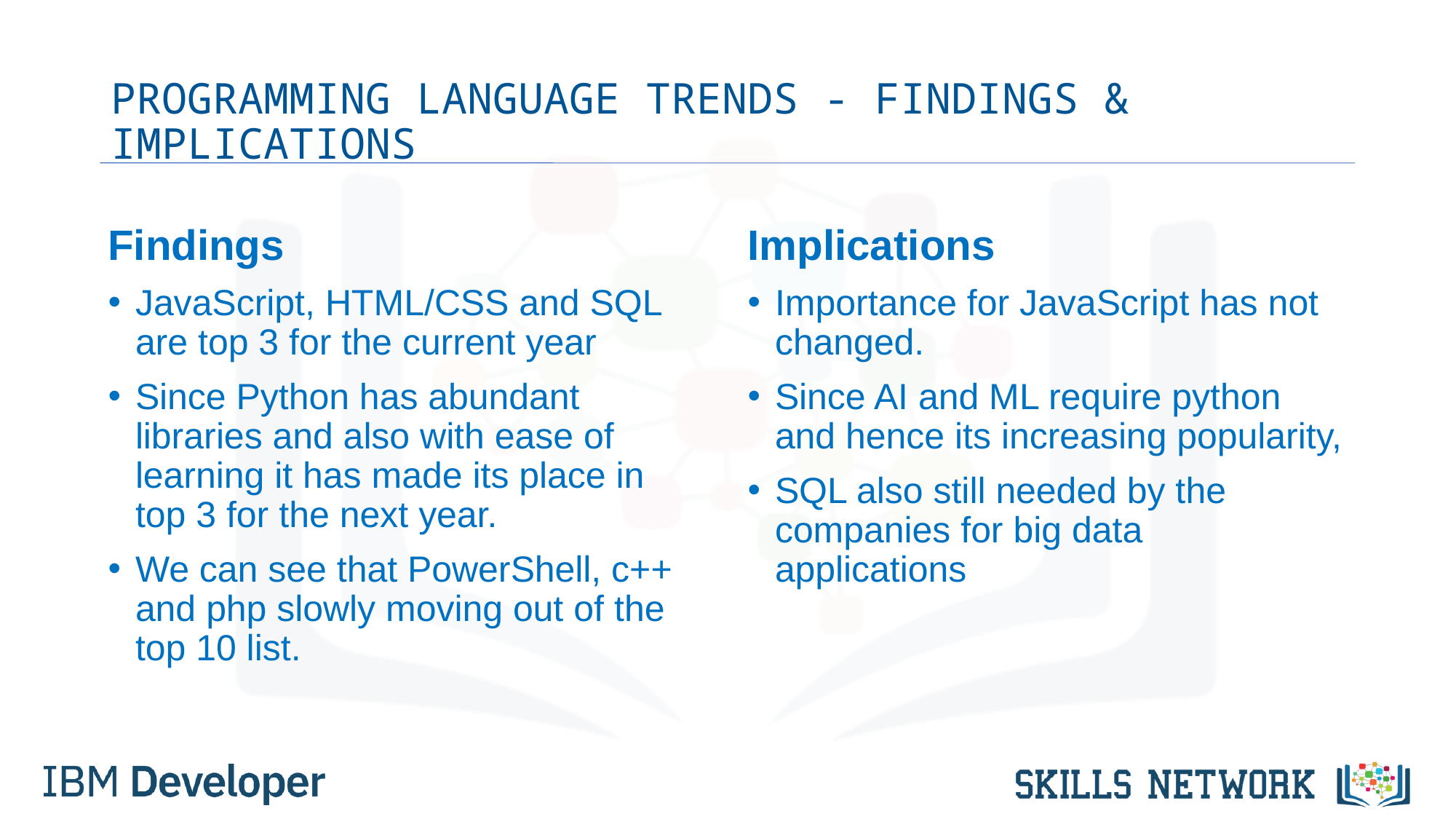

# PROGRAMMING LANGUAGE TRENDS - FINDINGS & IMPLICATIONS
Findings
JavaScript, HTML/CSS and SQL are top 3 for the current year
Since Python has abundant libraries and also with ease of learning it has made its place in top 3 for the next year.
We can see that PowerShell, c++ and php slowly moving out of the top 10 list.
Implications
Importance for JavaScript has not changed.
Since AI and ML require python and hence its increasing popularity,
SQL also still needed by the companies for big data applications